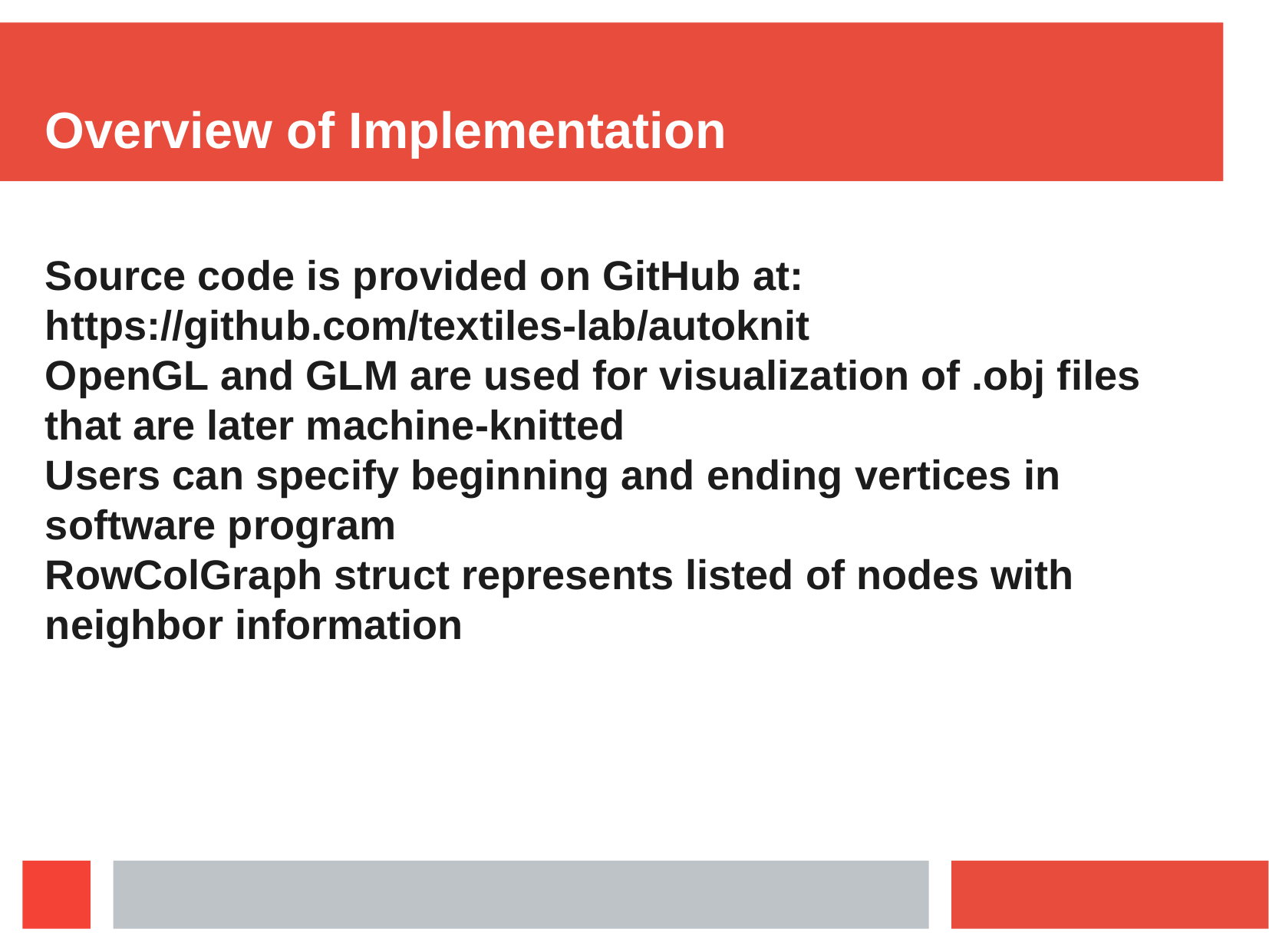

Overview of Implementation
Source code is provided on GitHub at: https://github.com/textiles-lab/autoknit
OpenGL and GLM are used for visualization of .obj files that are later machine-knitted
Users can specify beginning and ending vertices in software program
RowColGraph struct represents listed of nodes with neighbor information